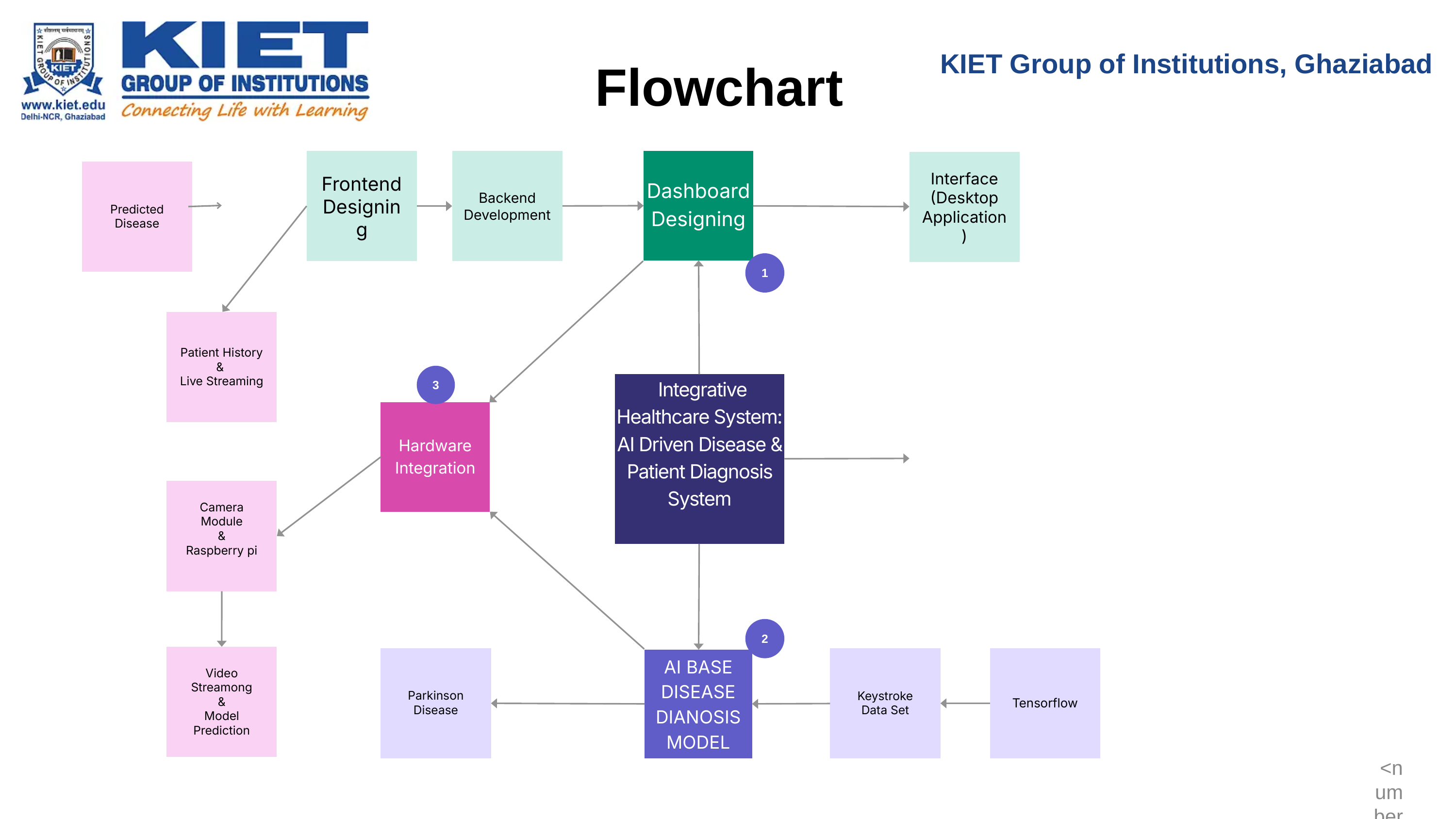

Flowchart
KIET Group of Institutions, Ghaziabad

Frontend Designing

Backend Development

Dashboard Designing

Interface (Desktop Application)

Predicted Disease

1

Patient History
&
Live Streaming

3

 Integrative Healthcare System:
AI Driven Disease & Patient Diagnosis System

Hardware Integration

Camera Module
&
Raspberry pi

2

Video Streamong
&
Model Prediction

Parkinson Disease

Keystroke
Data Set

Tensorflow

AI BASE DISEASE DIANOSIS MODEL

<number>